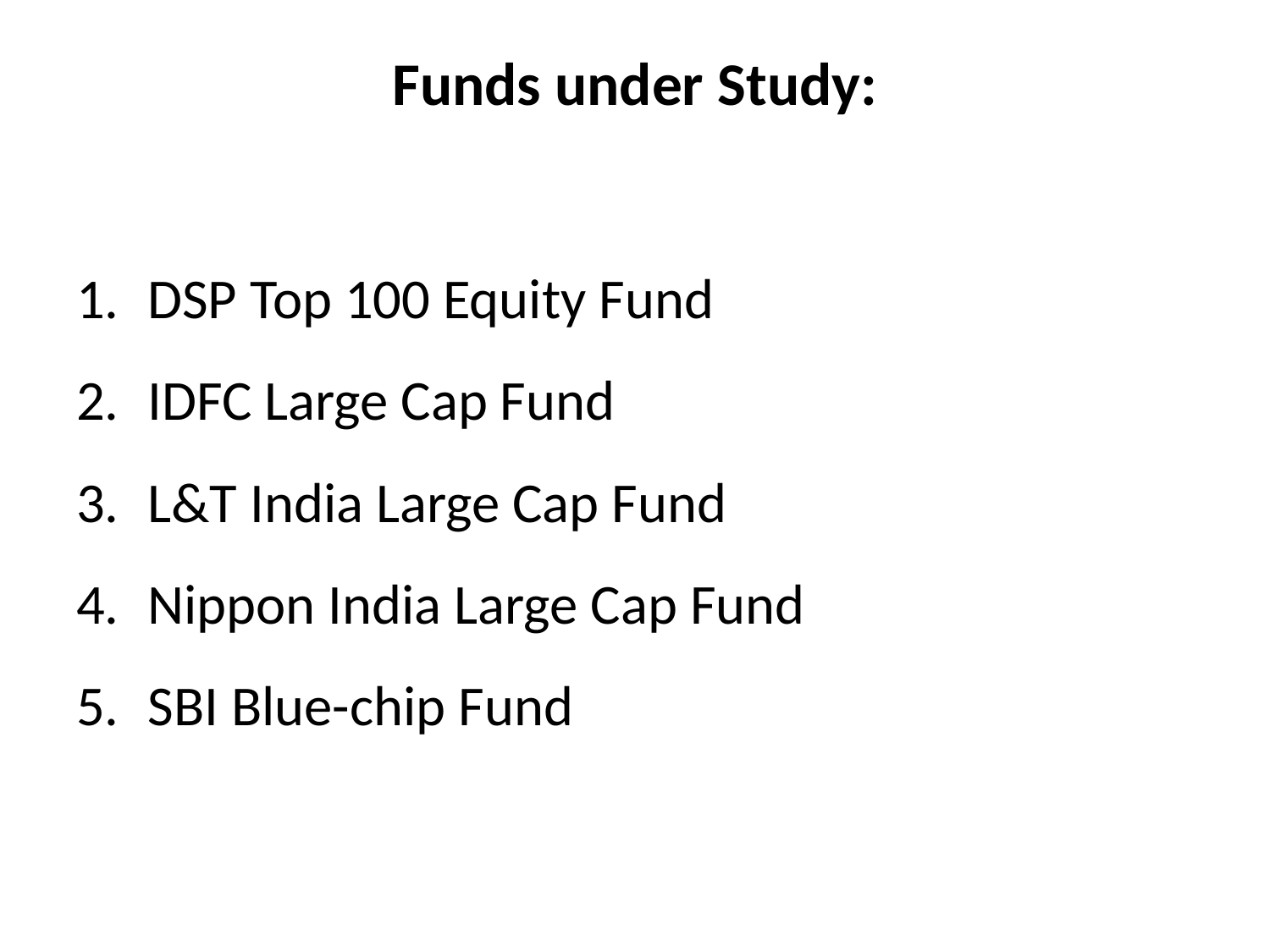

# Funds under Study:
DSP Top 100 Equity Fund
IDFC Large Cap Fund
L&T India Large Cap Fund
Nippon India Large Cap Fund
SBI Blue-chip Fund